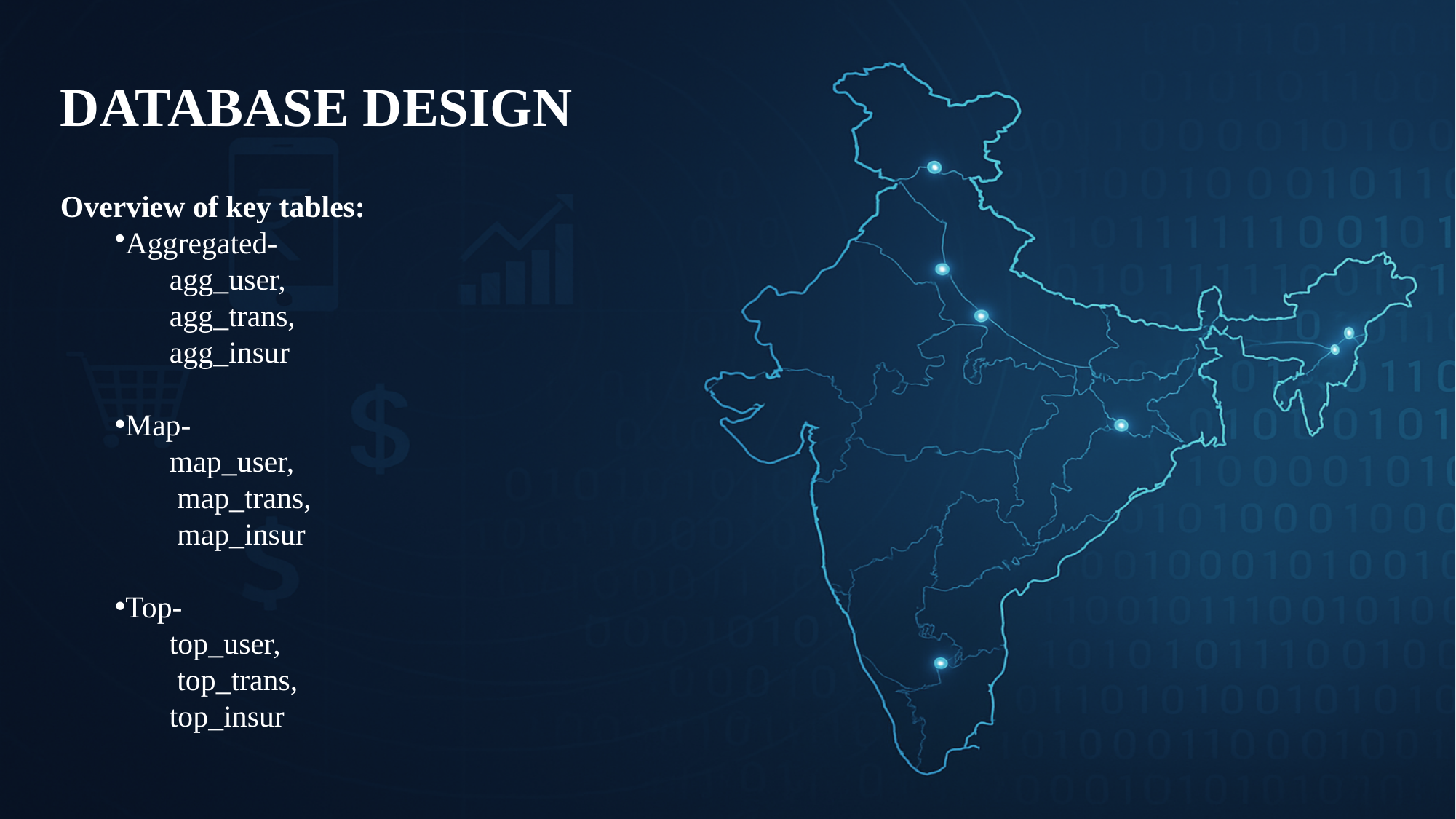

# DATABASE DESIGN
Overview of key tables:
Aggregated-
agg_user,
agg_trans,
agg_insur

Map-
map_user,
 map_trans,
 map_insur

Top-
top_user,
 top_trans,
top_insur